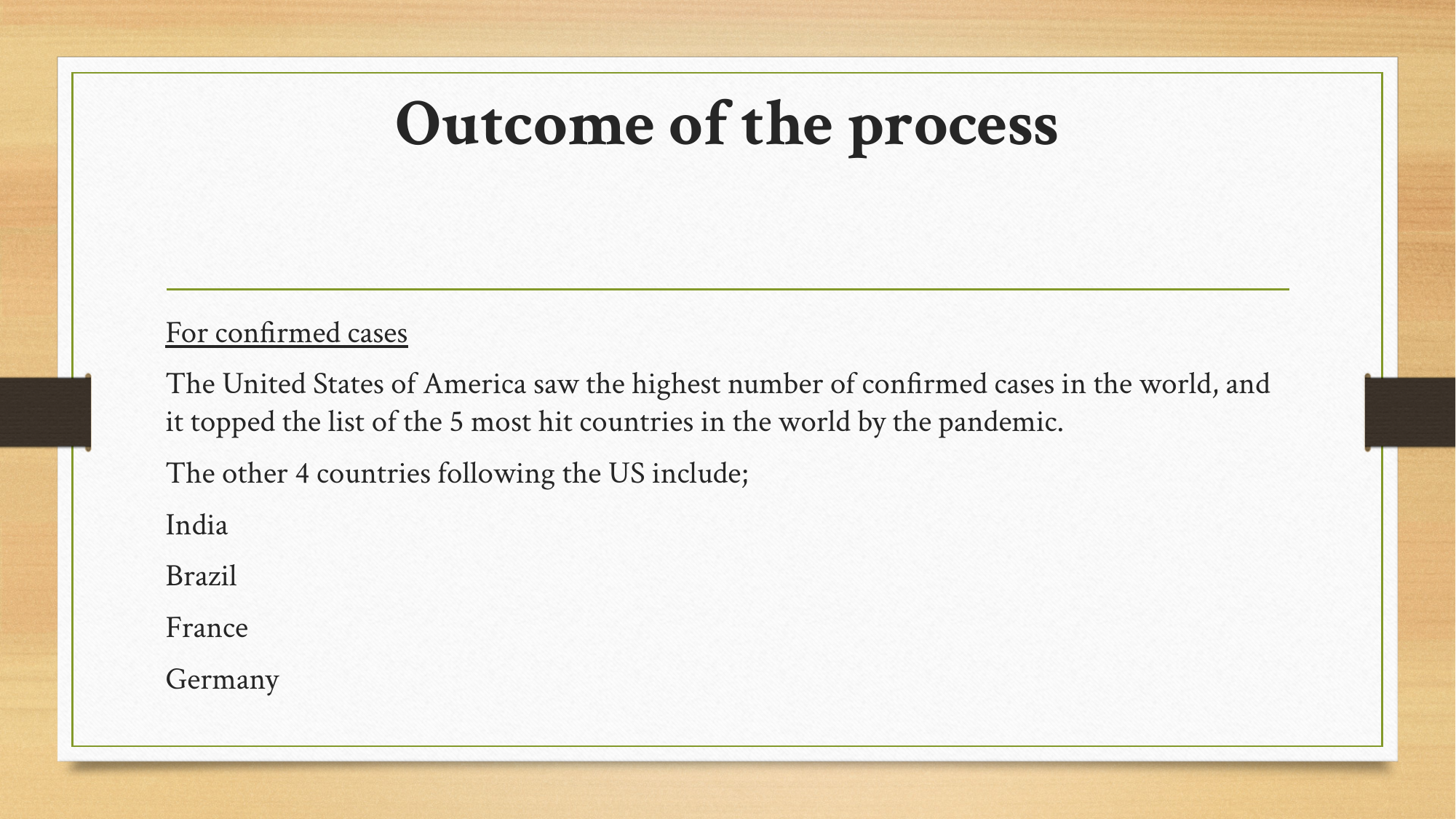

# Outcome of the process
For confirmed cases
The United States of America saw the highest number of confirmed cases in the world, and it topped the list of the 5 most hit countries in the world by the pandemic.
The other 4 countries following the US include;
India
Brazil
France
Germany